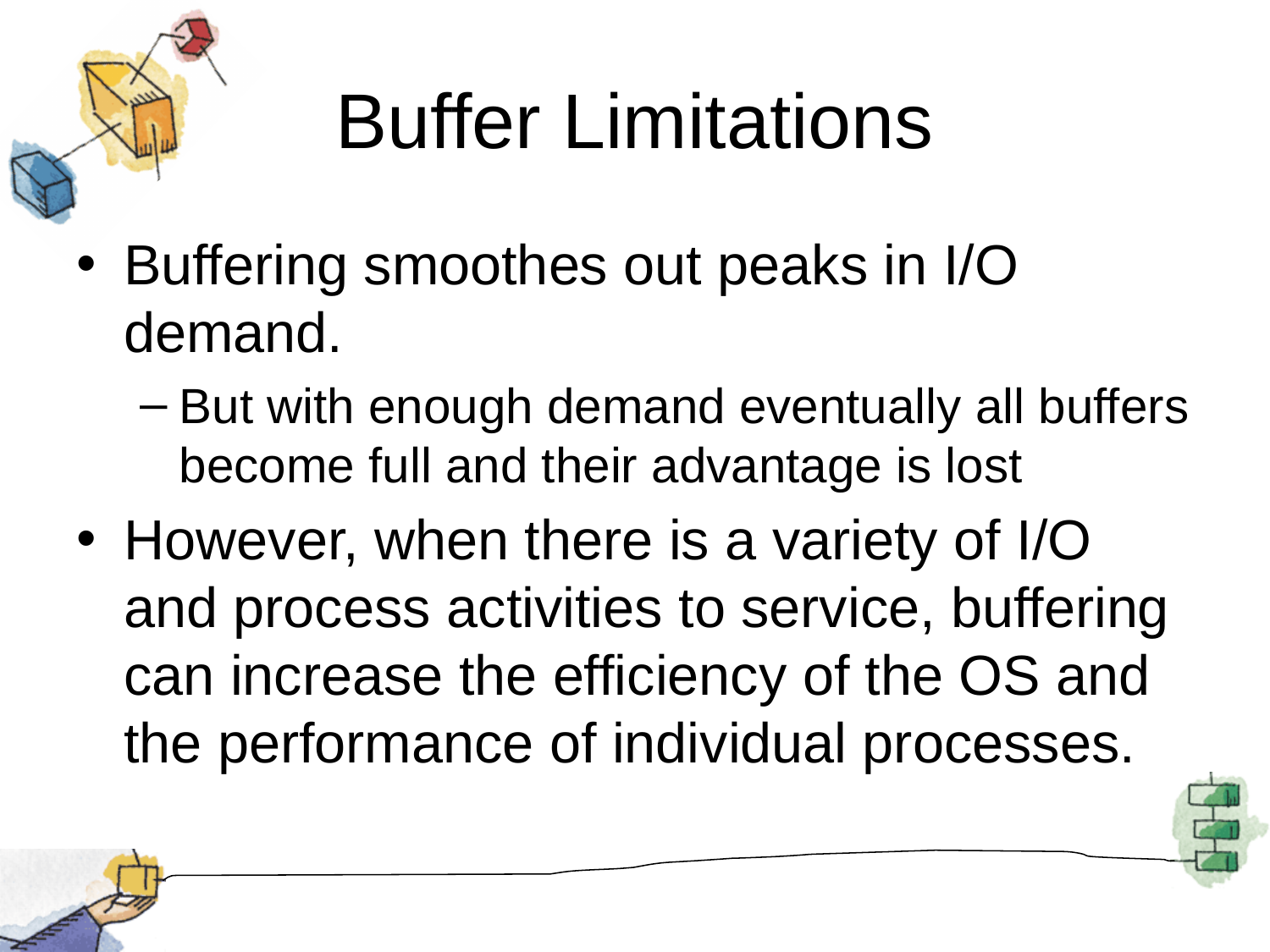

# Buffer Limitations
Buffering smoothes out peaks in I/O demand.
But with enough demand eventually all buffers become full and their advantage is lost
However, when there is a variety of I/O and process activities to service, buffering can increase the efficiency of the OS and the performance of individual processes.